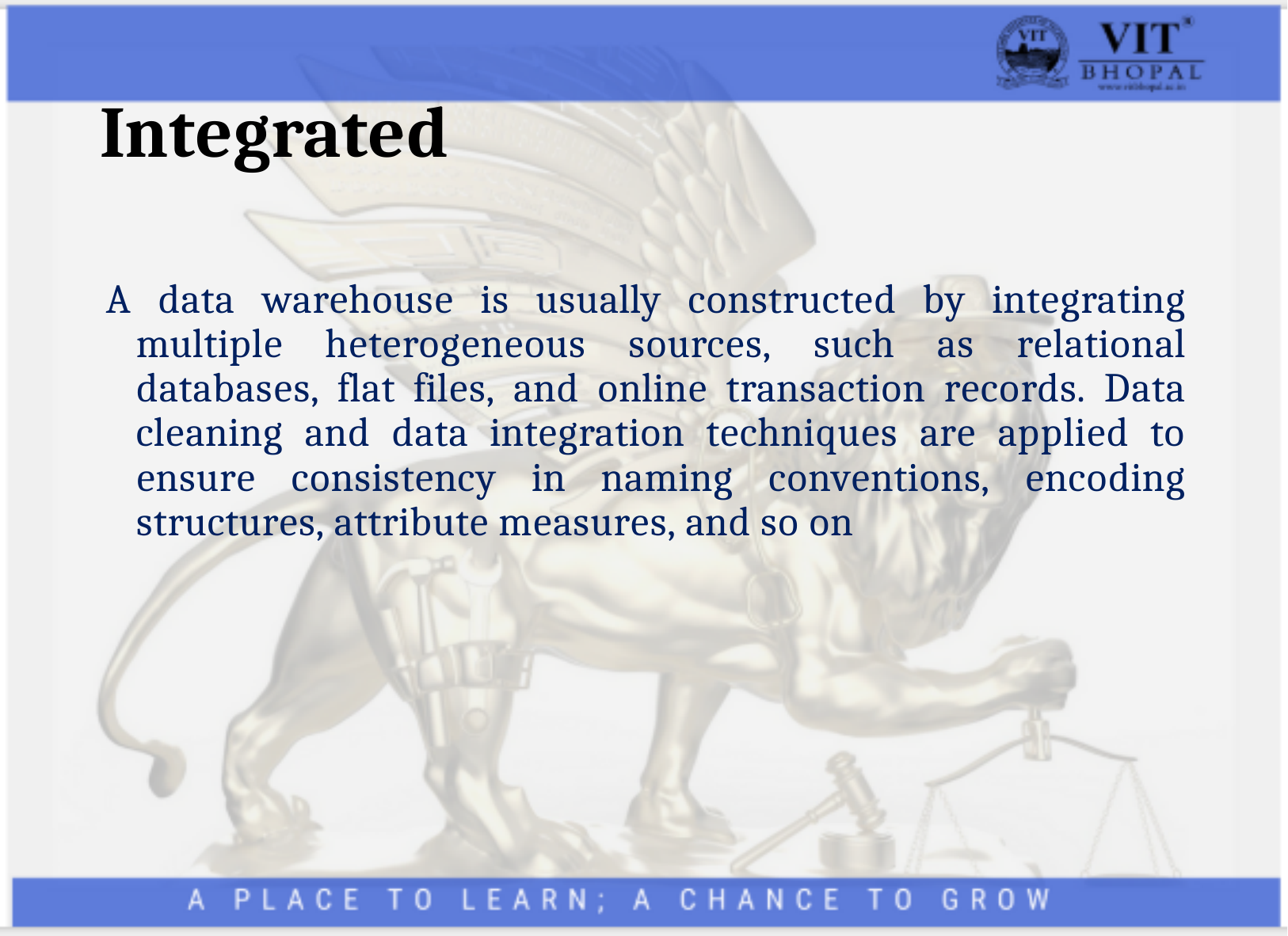

# Integrated
A data warehouse is usually constructed by integrating multiple heterogeneous sources, such as relational databases, flat files, and online transaction records. Data cleaning and data integration techniques are applied to ensure consistency in naming conventions, encoding structures, attribute measures, and so on